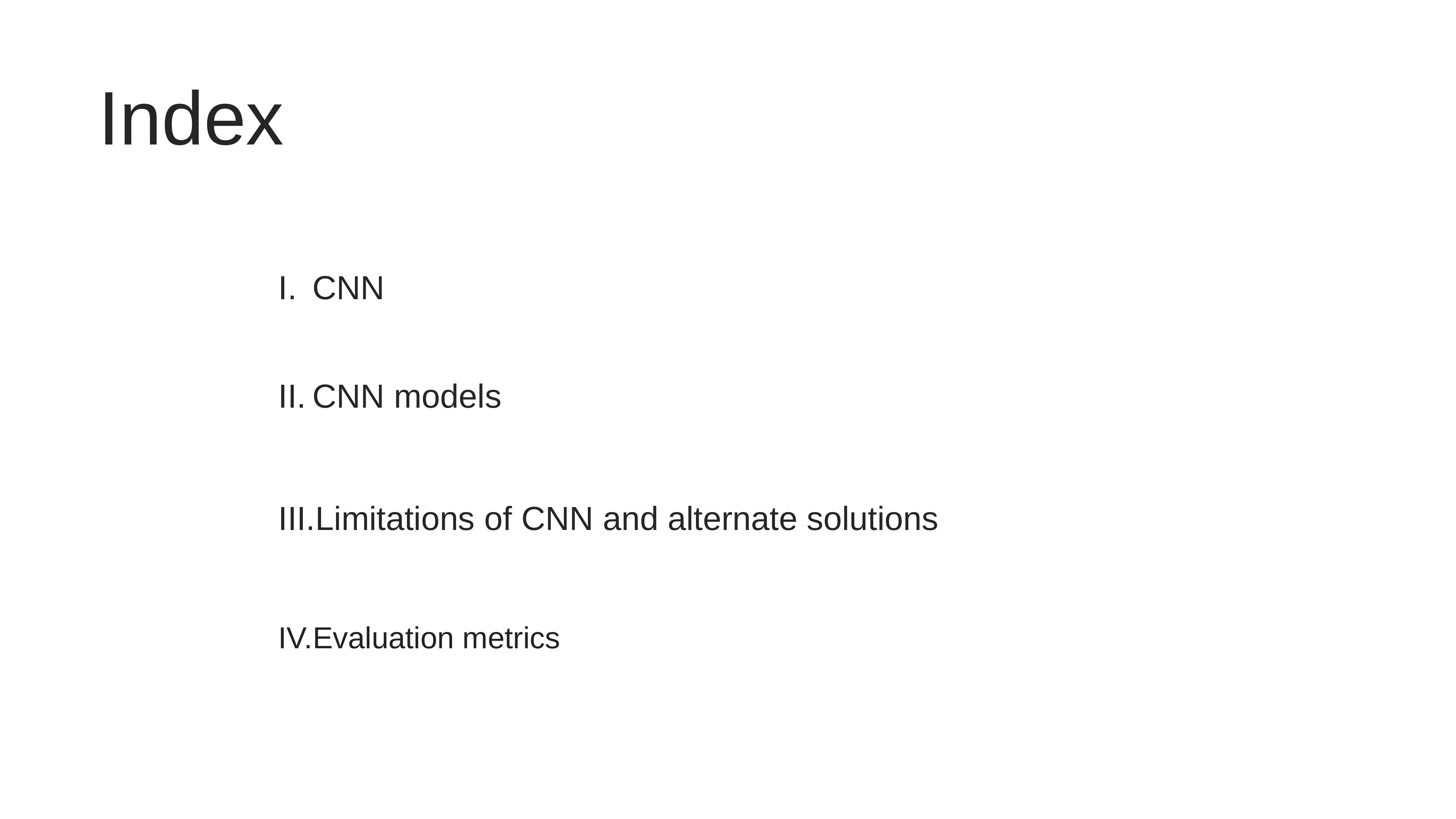

# Index
CNN

CNN models

Limitations of CNN and alternate solutions

Evaluation metrics